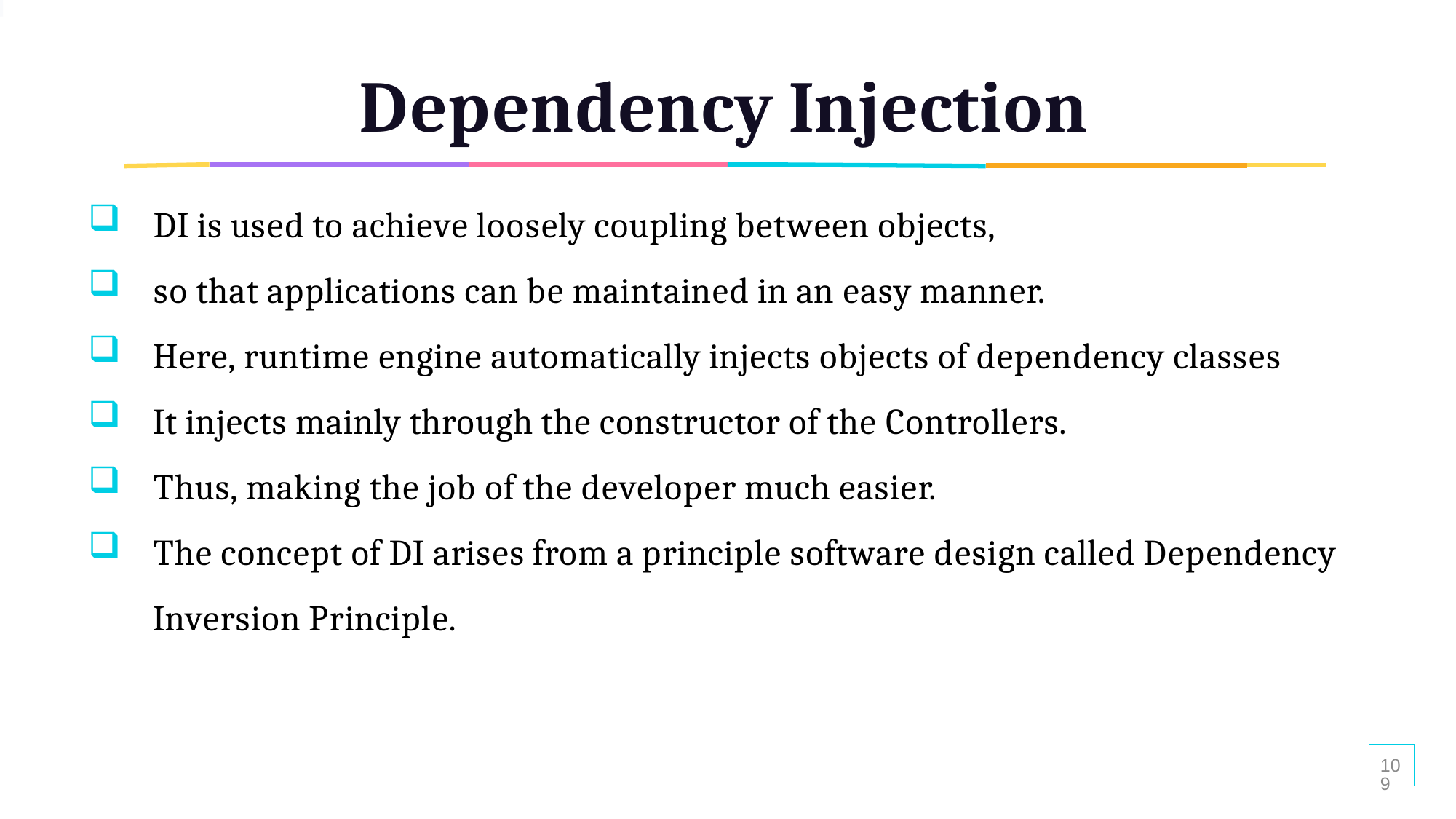

# Dependency Injection
DI is used to achieve loosely coupling between objects,
so that applications can be maintained in an easy manner.
Here, runtime engine automatically injects objects of dependency classes
It injects mainly through the constructor of the Controllers.
Thus, making the job of the developer much easier.
The concept of DI arises from a principle software design called Dependency Inversion Principle.
109